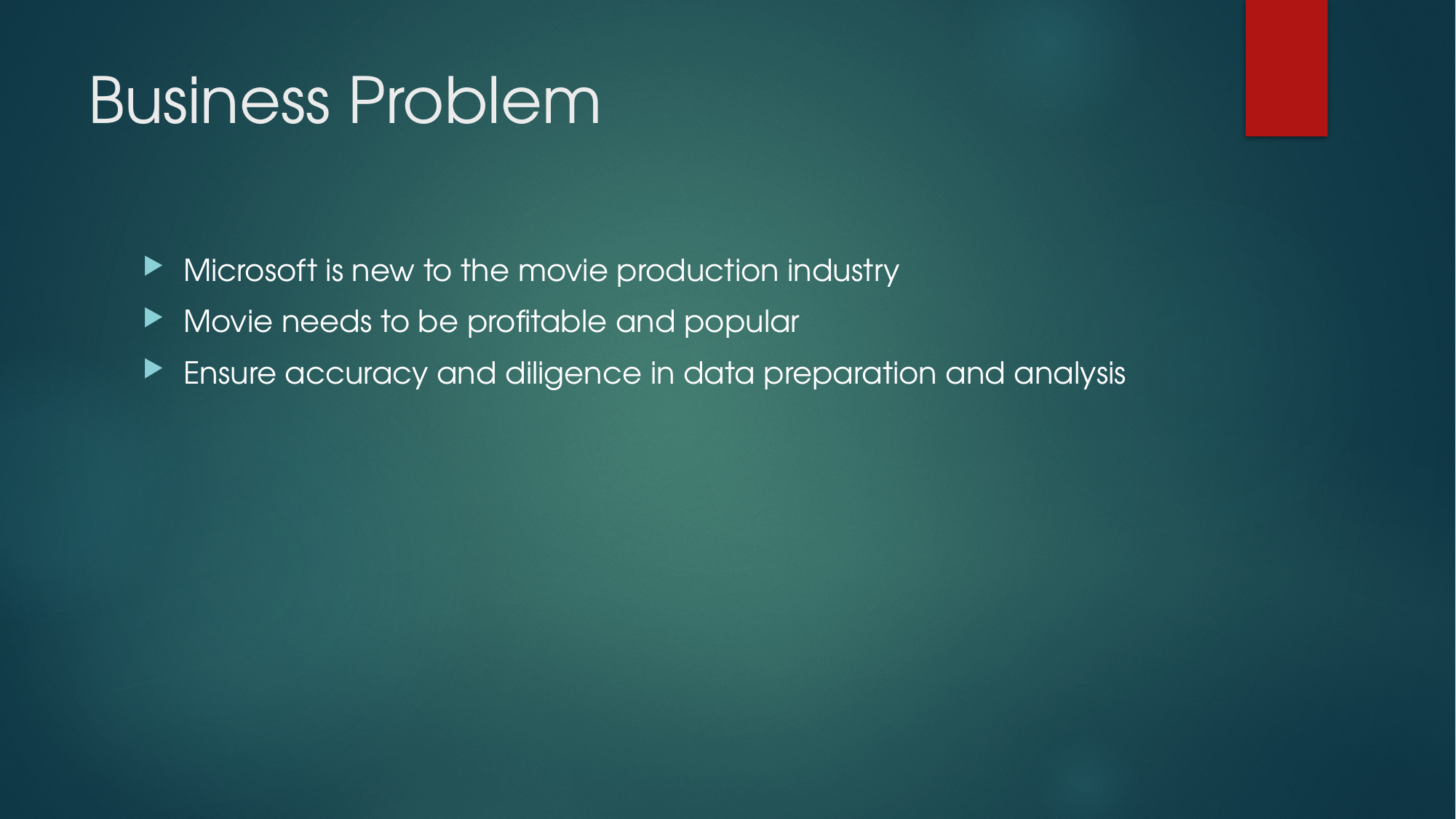

# Business Problem
Microsoft is new to the movie production industry
Movie needs to be profitable and popular
Ensure accuracy and diligence in data preparation and analysis